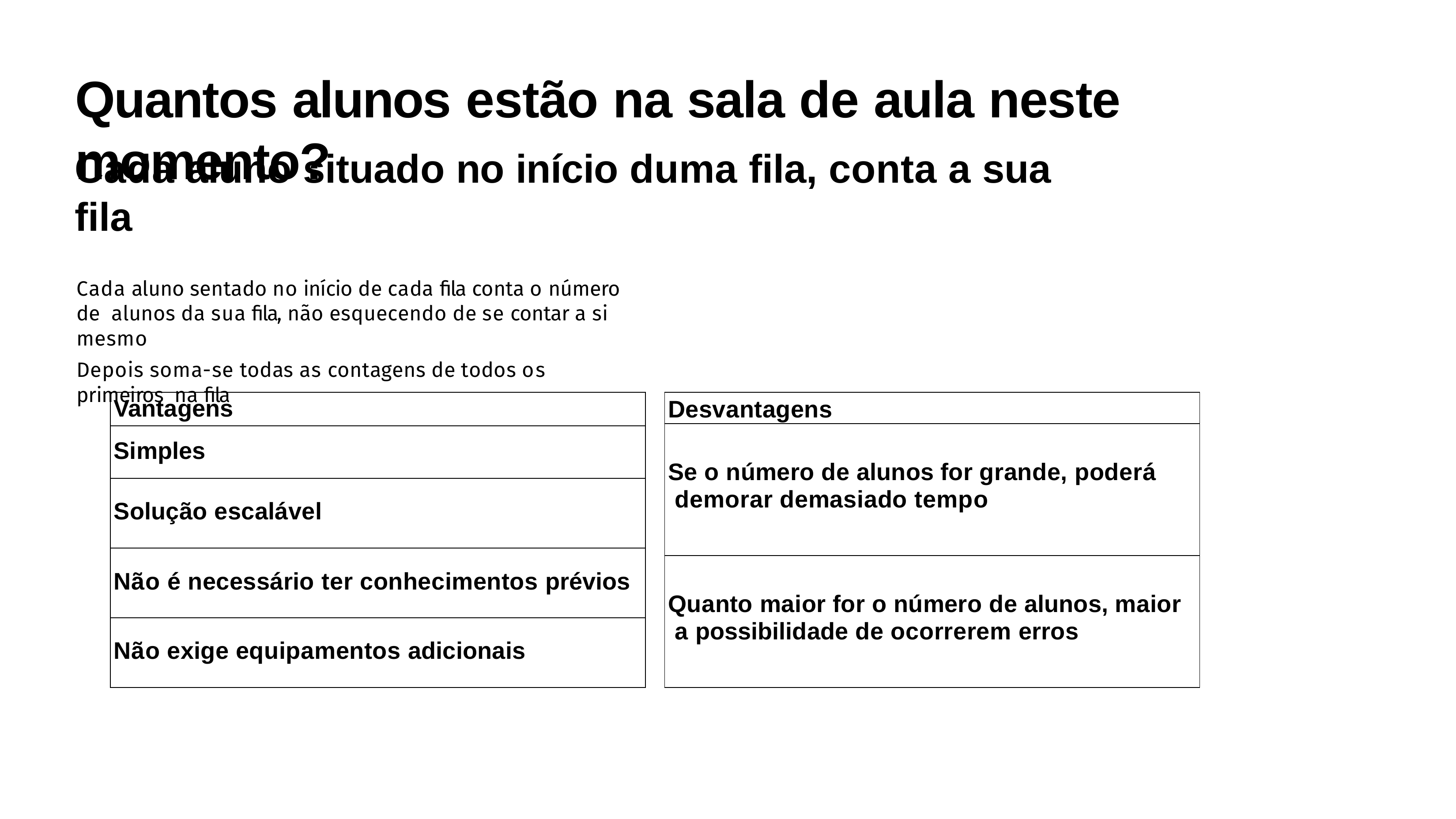

# Quantos alunos estão na sala de aula neste momento?
Cada aluno situado no início duma fila, conta a sua fila
Cada aluno sentado no início de cada fila conta o número de  alunos da sua fila, não esquecendo de se contar a si mesmo
Depois soma-se todas as contagens de todos os primeiros  na fila
| Vantagens |
| --- |
| Simples |
| Solução escalável |
| Não é necessário ter conhecimentos prévios |
| Não exige equipamentos adicionais |
| Desvantagens |
| --- |
| Se o número de alunos for grande, poderá demorar demasiado tempo |
| Quanto maior for o número de alunos, maior a possibilidade de ocorrerem erros |